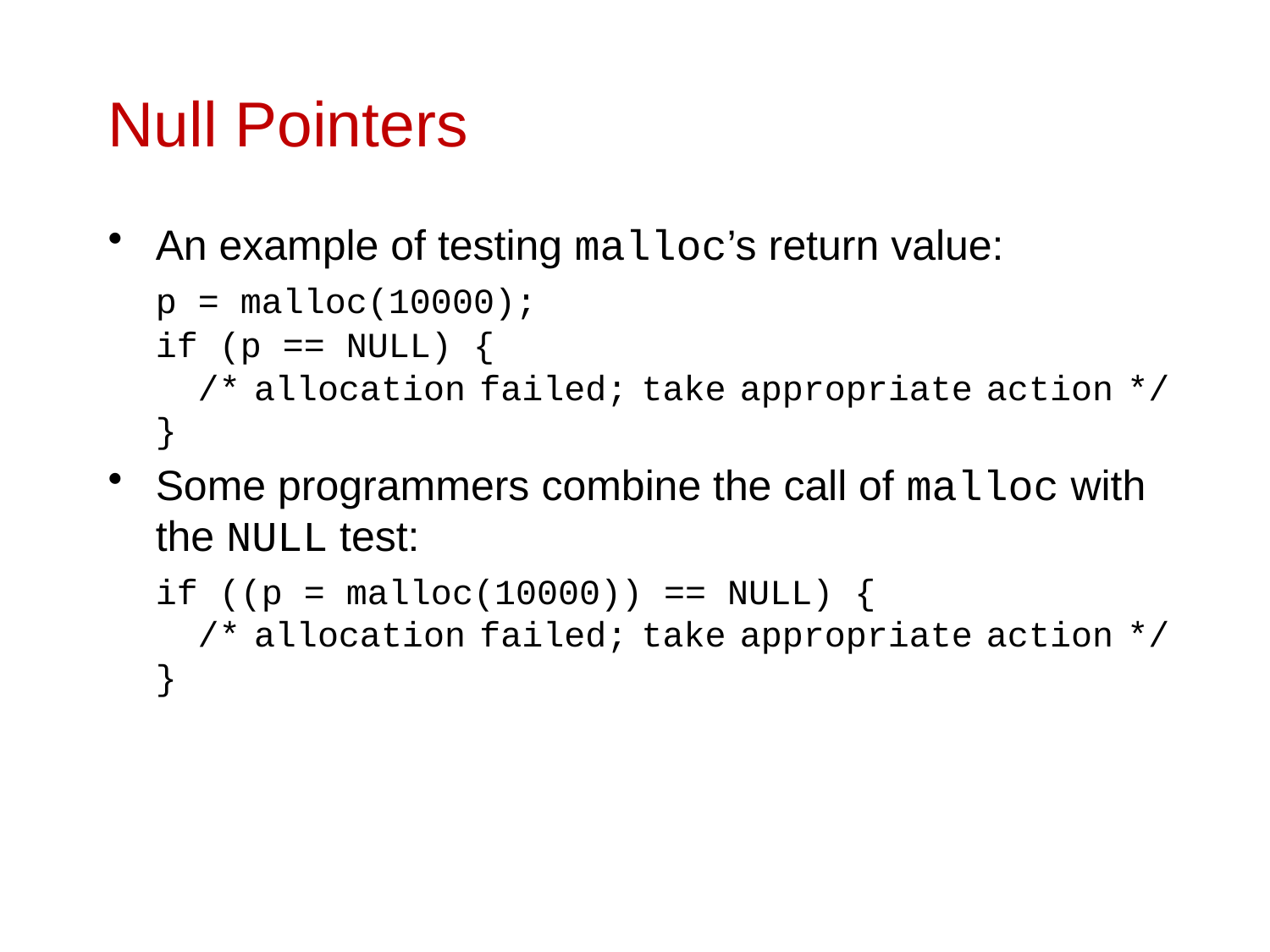

# Null Pointers
An example of testing malloc’s return value:
	p = malloc(10000);
	if (p == NULL) {
	  /* allocation failed; take appropriate action */
	}
Some programmers combine the call of malloc with the NULL test:
	if ((p = malloc(10000)) == NULL) {
	  /* allocation failed; take appropriate action */
	}